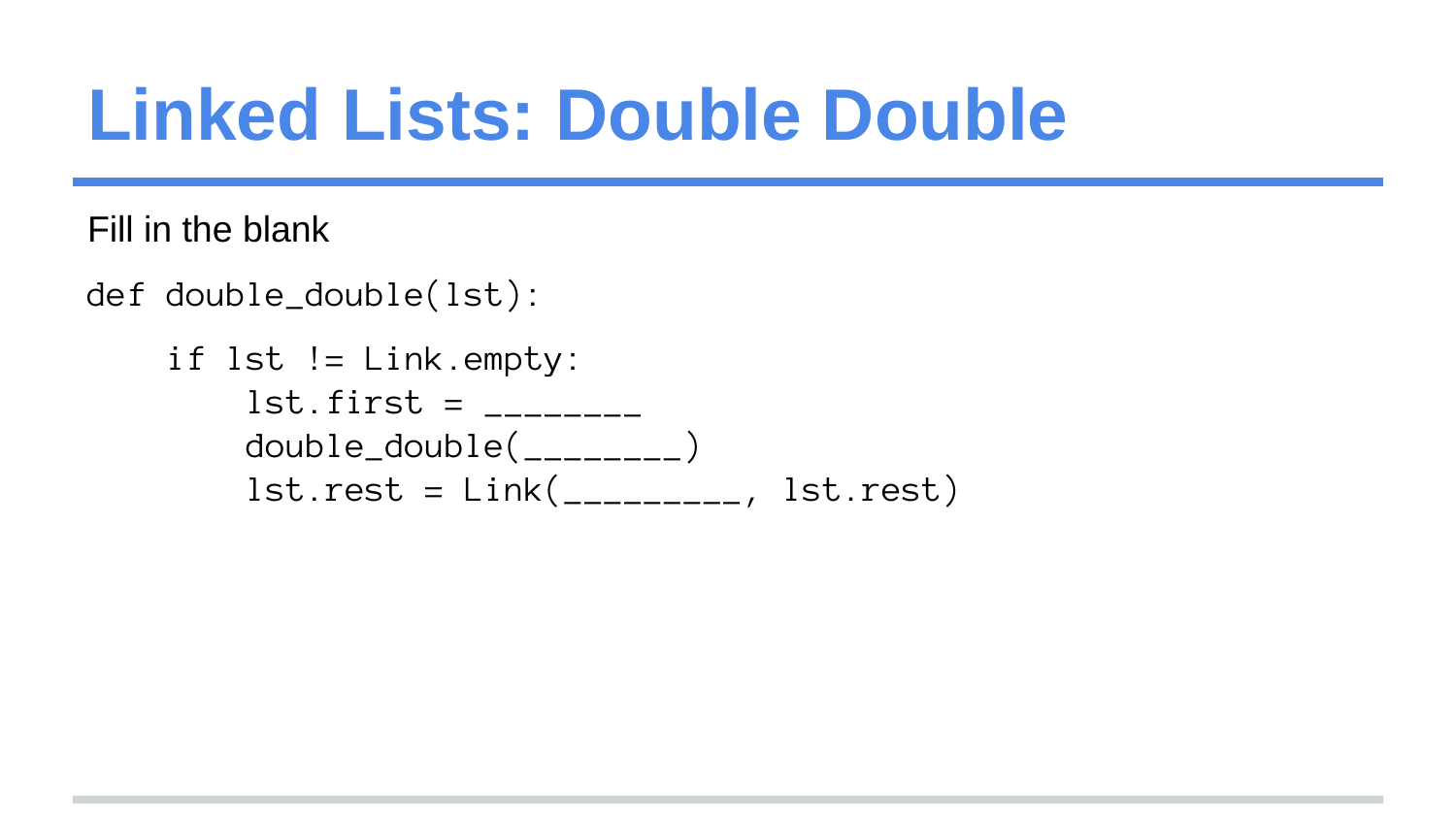

# Linked Lists: Double Double
Fill in the blank
def double_double(lst):
    if lst != Link.empty:
        lst.first = ________
        double_double(________)
        lst.rest = Link(_________, lst.rest)